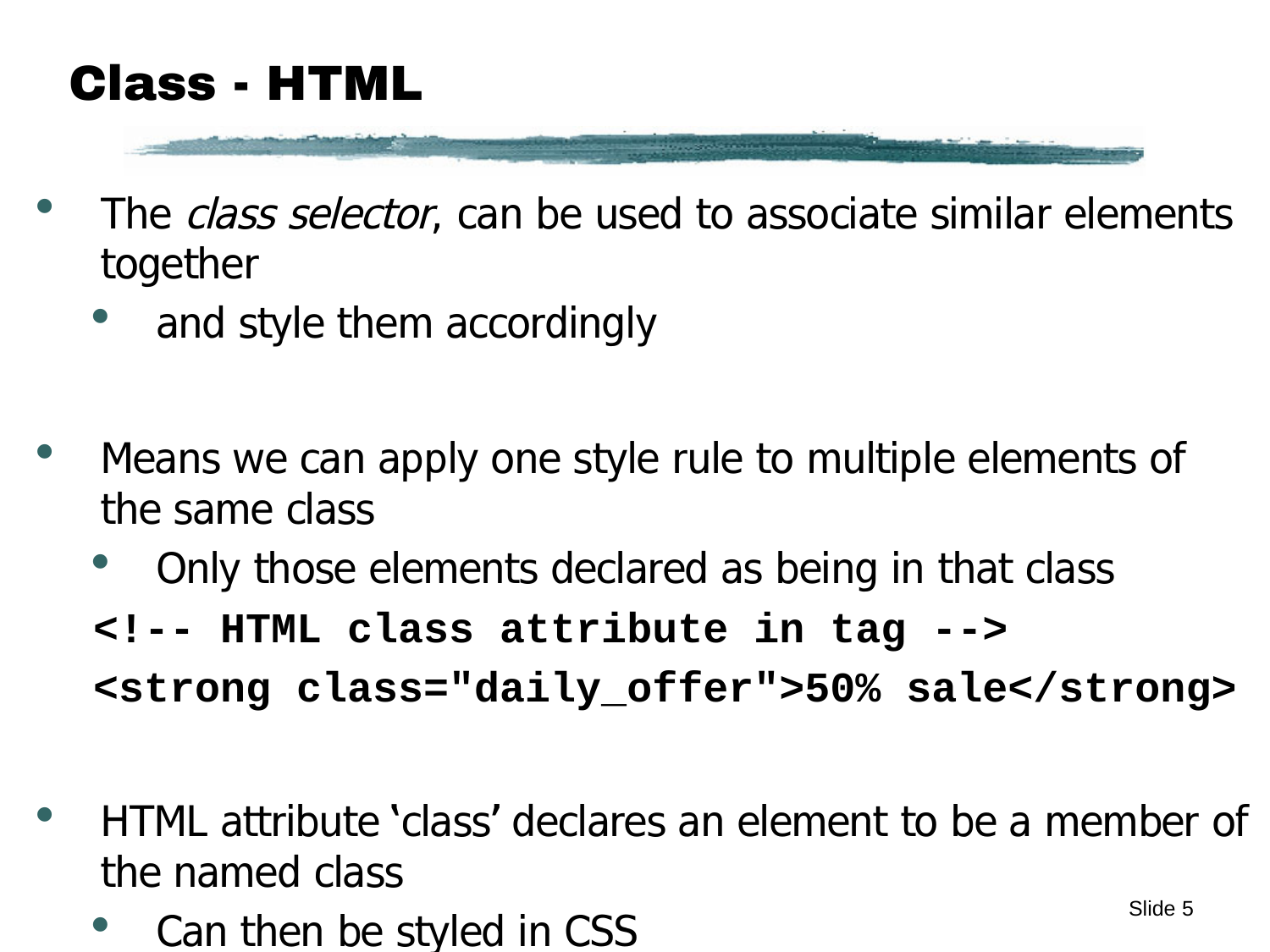

# Class - HTML
The class selector, can be used to associate similar elements together
and style them accordingly

Means we can apply one style rule to multiple elements of the same class
Only those elements declared as being in that class
<!-- HTML class attribute in tag -->
<strong class="daily_offer">50% sale</strong>

HTML attribute ‘class’ declares an element to be a member of the named class
Can then be styled in CSS
Slide 5